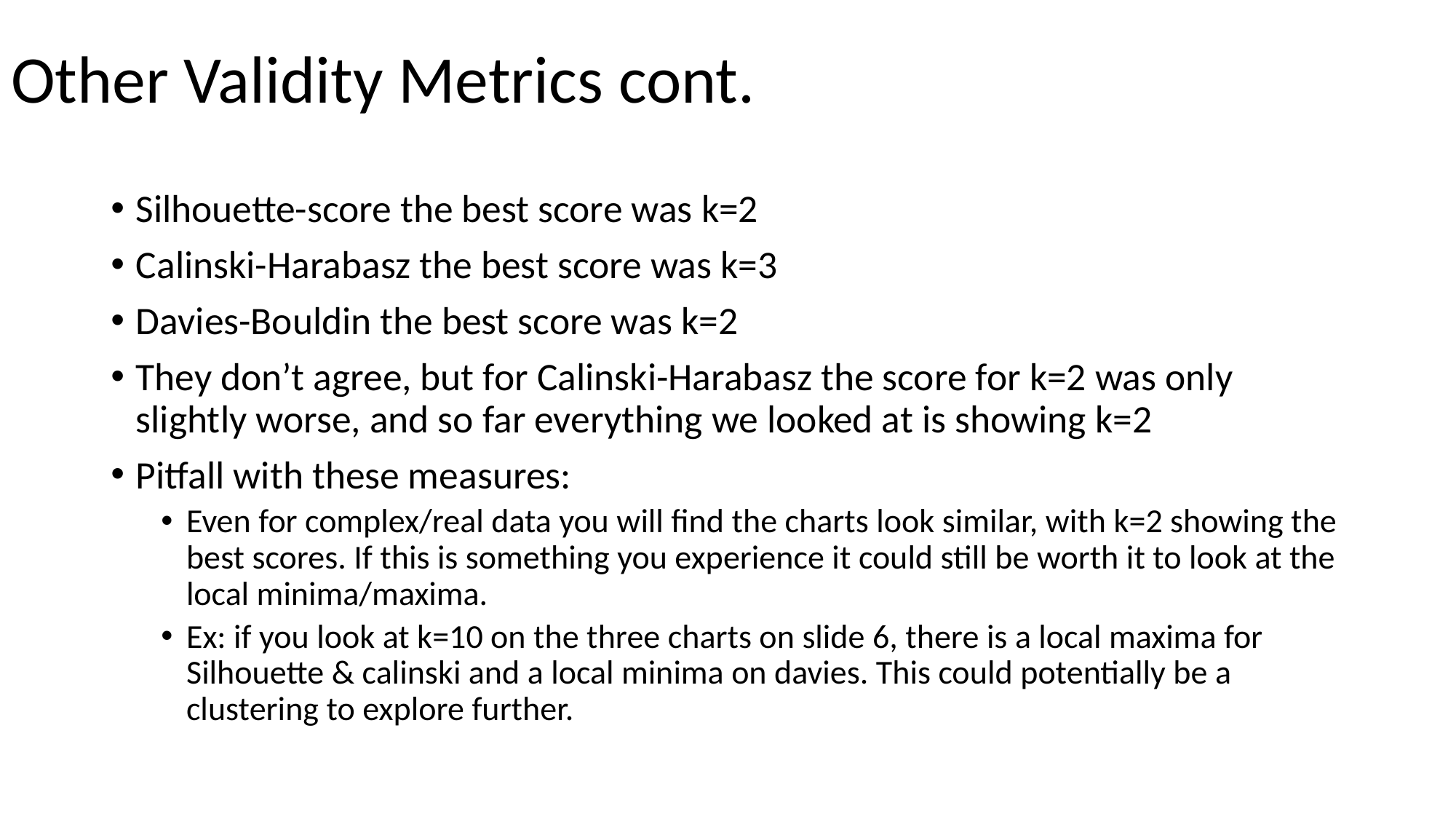

# Other Validity Metrics cont.
Silhouette-score the best score was k=2
Calinski-Harabasz the best score was k=3
Davies-Bouldin the best score was k=2
They don’t agree, but for Calinski-Harabasz the score for k=2 was only slightly worse, and so far everything we looked at is showing k=2
Pitfall with these measures:
Even for complex/real data you will find the charts look similar, with k=2 showing the best scores. If this is something you experience it could still be worth it to look at the local minima/maxima.
Ex: if you look at k=10 on the three charts on slide 6, there is a local maxima for Silhouette & calinski and a local minima on davies. This could potentially be a clustering to explore further.